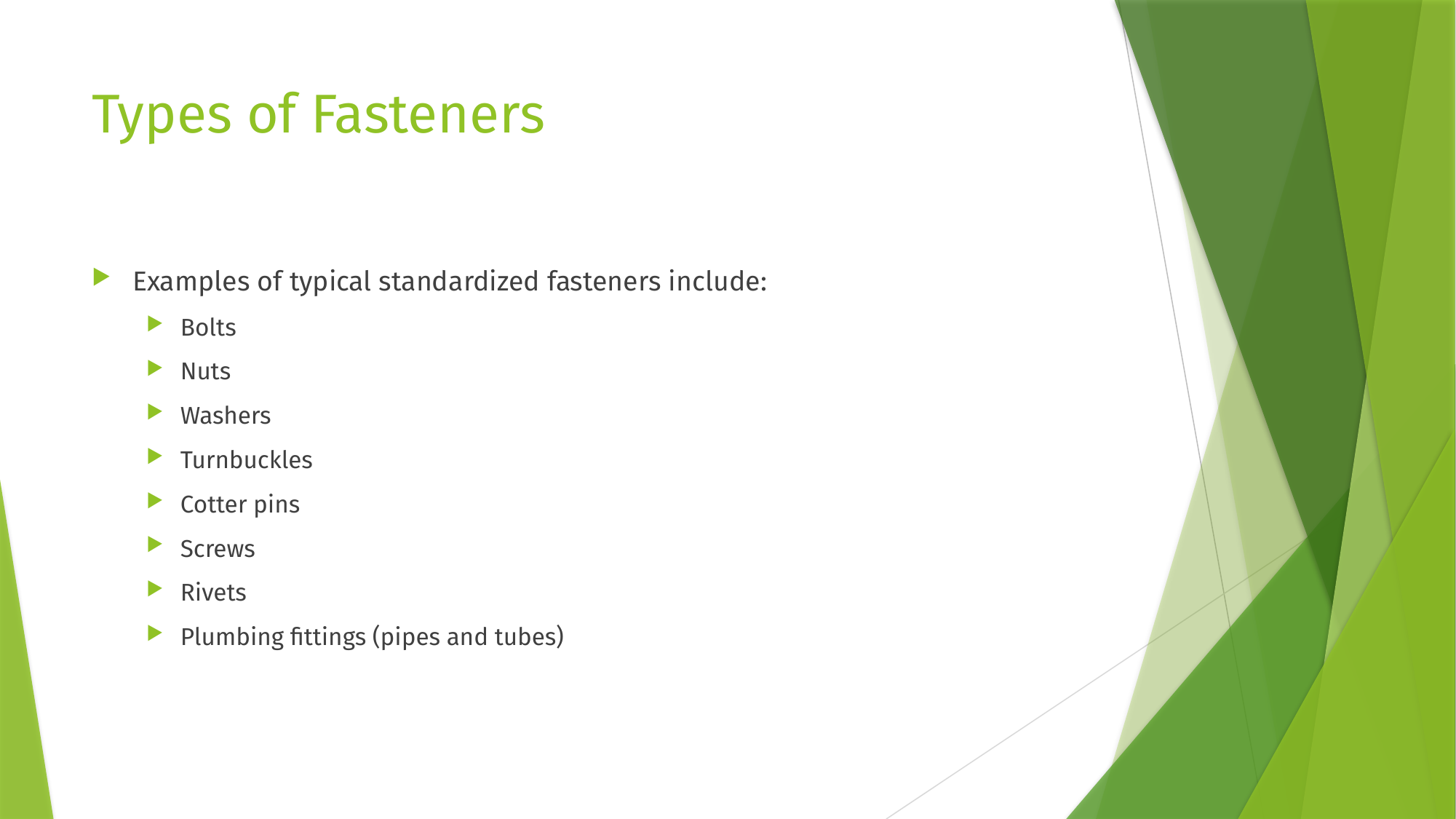

# Types of Fasteners
Examples of typical standardized fasteners include:
Bolts
Nuts
Washers
Turnbuckles
Cotter pins
Screws
Rivets
Plumbing fittings (pipes and tubes)